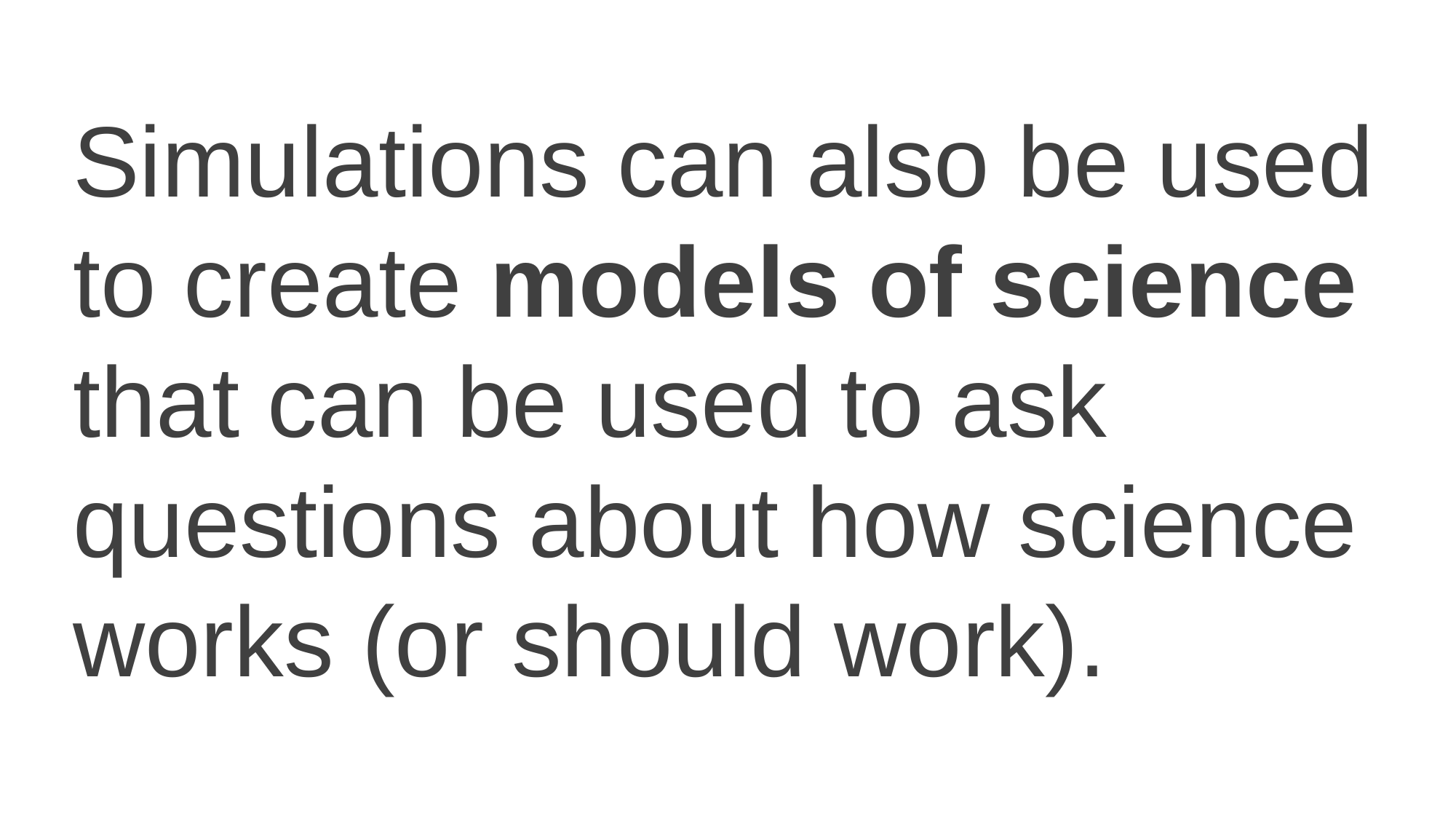

Simulations can also be used to create models of science that can be used to ask questions about how science works (or should work).